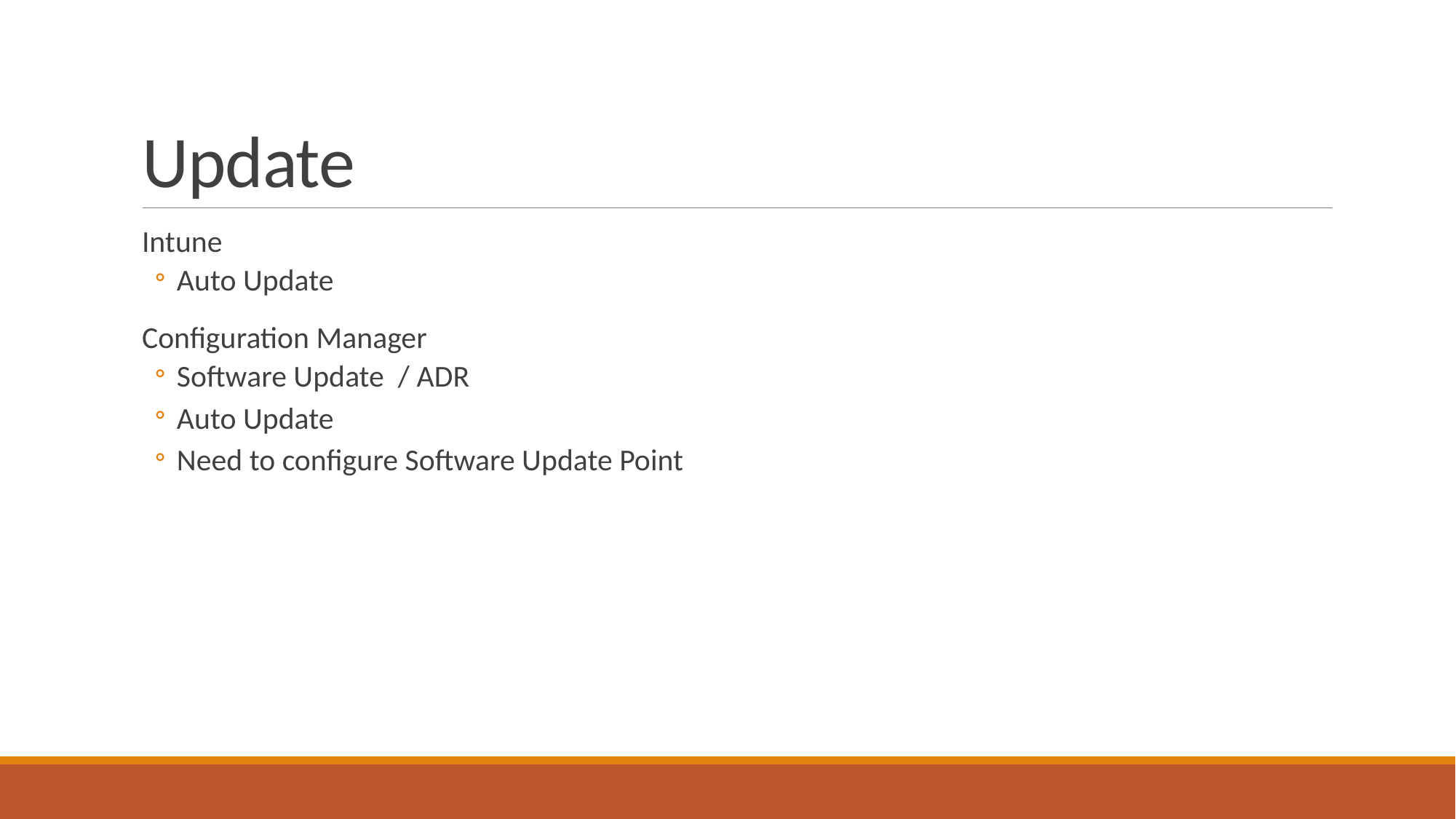

# Update
Intune
Auto Update
Configuration Manager
Software Update  / ADR
Auto Update
Need to configure Software Update Point